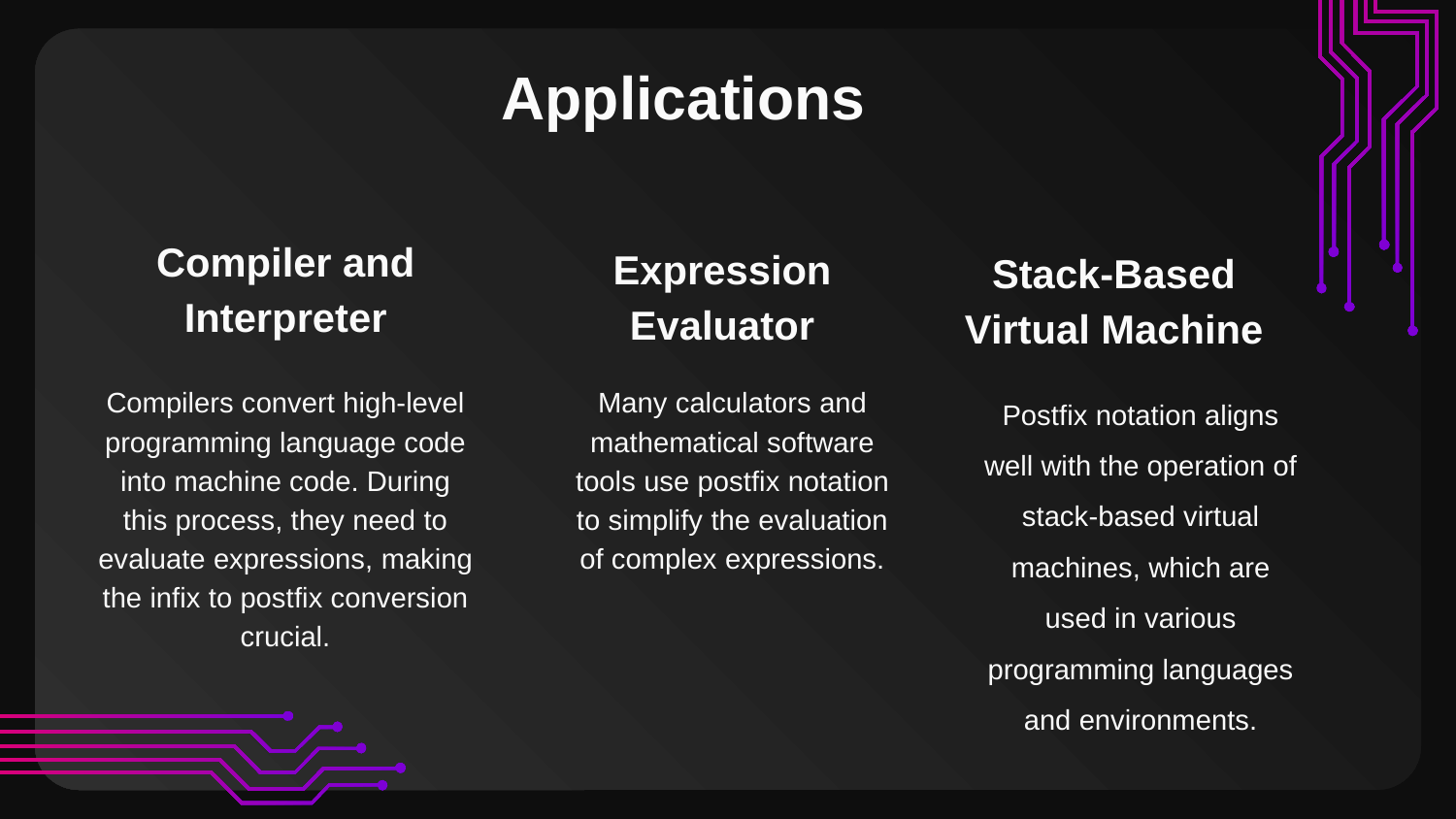

# Applications
Compiler and Interpreter
Expression Evaluator
Stack-Based Virtual Machine
Compilers convert high-level programming language code into machine code. During this process, they need to evaluate expressions, making the infix to postfix conversion crucial.
Many calculators and mathematical software tools use postfix notation to simplify the evaluation of complex expressions.
Postfix notation aligns well with the operation of stack-based virtual machines, which are used in various programming languages and environments.